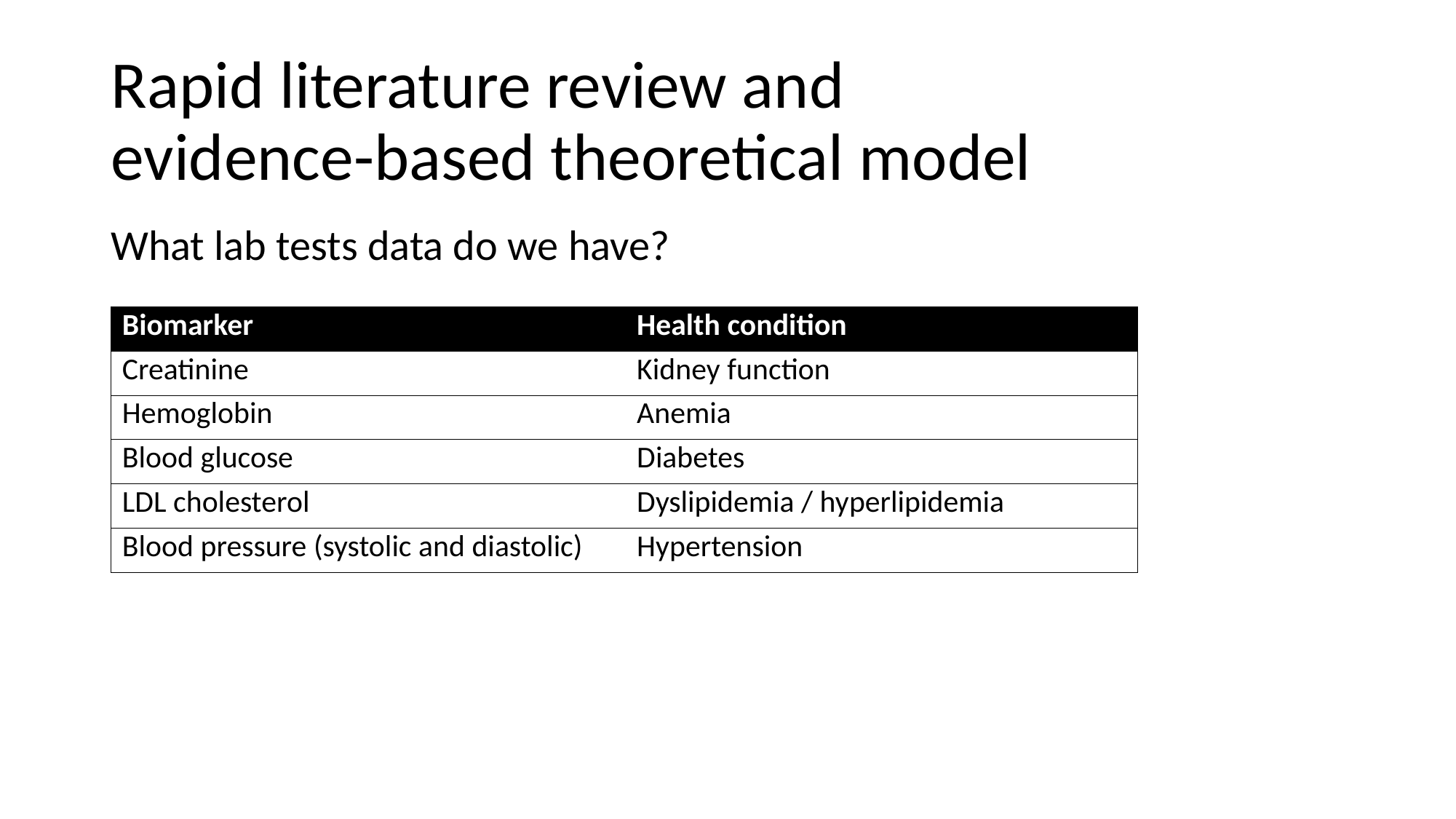

# Rapid literature review and evidence-based theoretical model
What lab tests data do we have?
| Biomarker | Health condition |
| --- | --- |
| Creatinine | Kidney function |
| Hemoglobin | Anemia |
| Blood glucose | Diabetes |
| LDL cholesterol | Dyslipidemia / hyperlipidemia |
| Blood pressure (systolic and diastolic) | Hypertension |